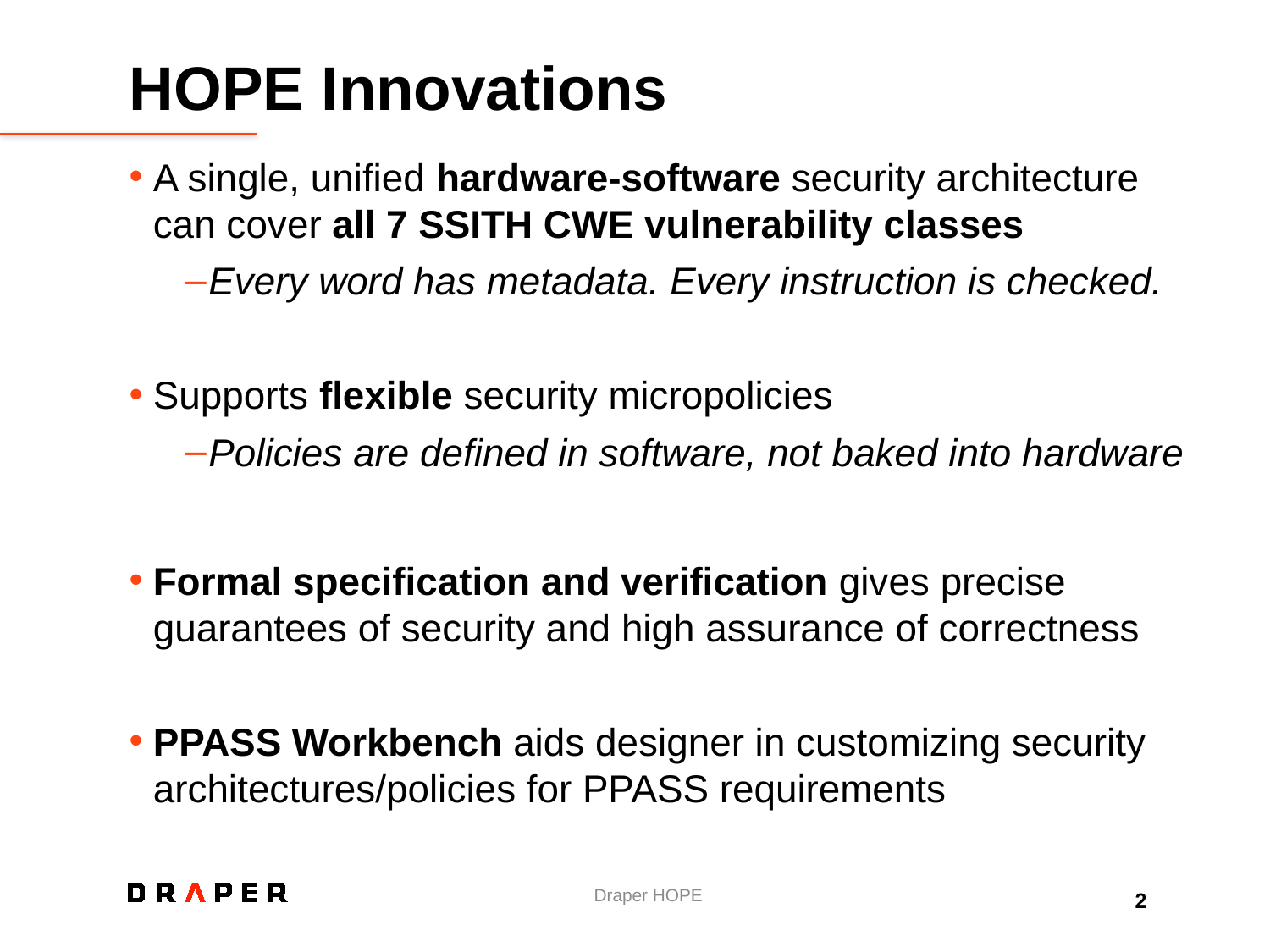

# HOPE Innovations
A single, unified hardware-software security architecture can cover all 7 SSITH CWE vulnerability classes
Every word has metadata. Every instruction is checked.

Supports flexible security micropolicies
Policies are defined in software, not baked into hardware

Formal specification and verification gives precise guarantees of security and high assurance of correctness

PPASS Workbench aids designer in customizing security architectures/policies for PPASS requirements

Draper HOPE
2